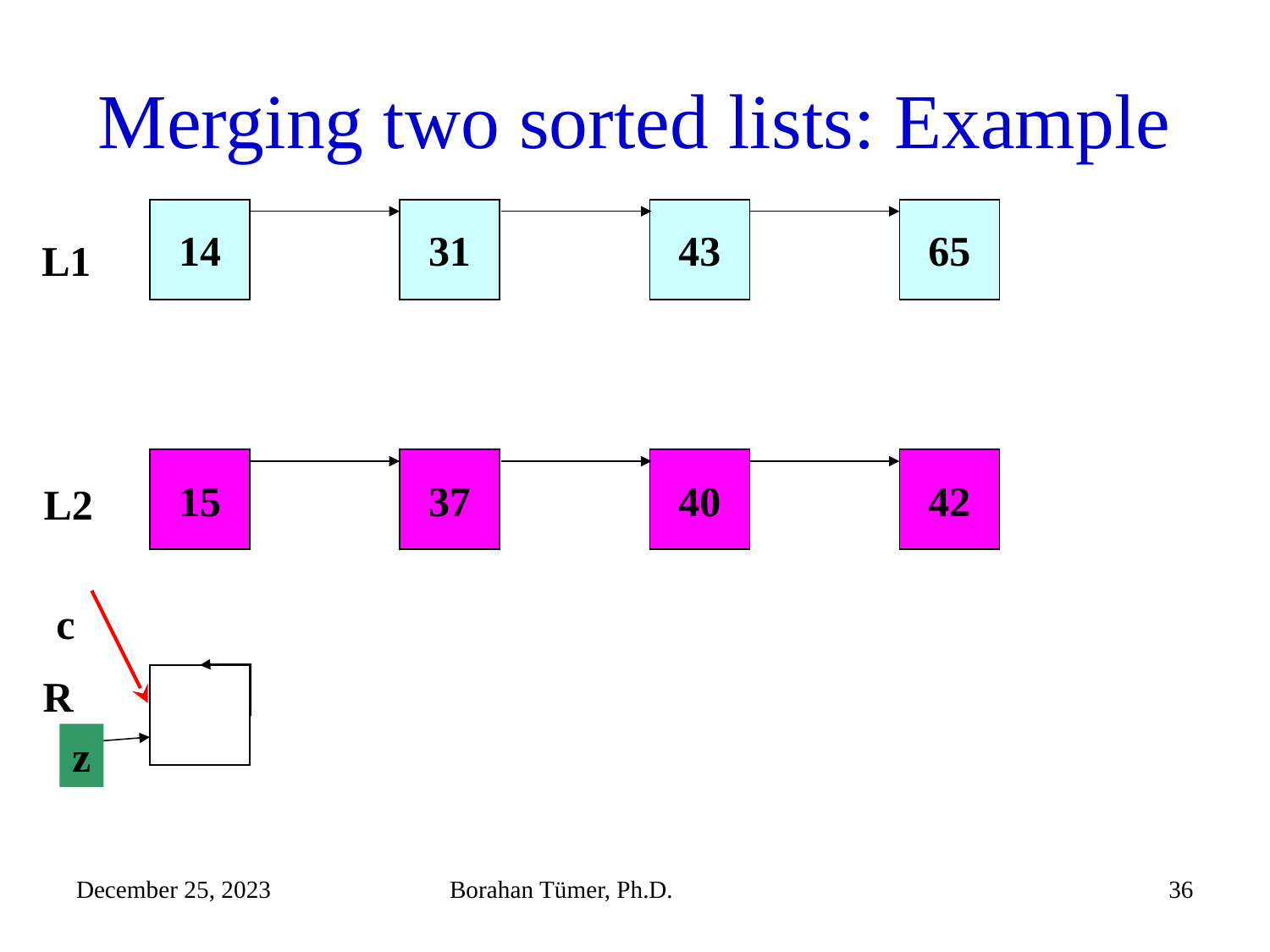

# Merging two sorted lists: Example
14
31
43
65
L1
15
37
40
42
L2
c
R

z
December 25, 2023
Borahan Tümer, Ph.D.
36